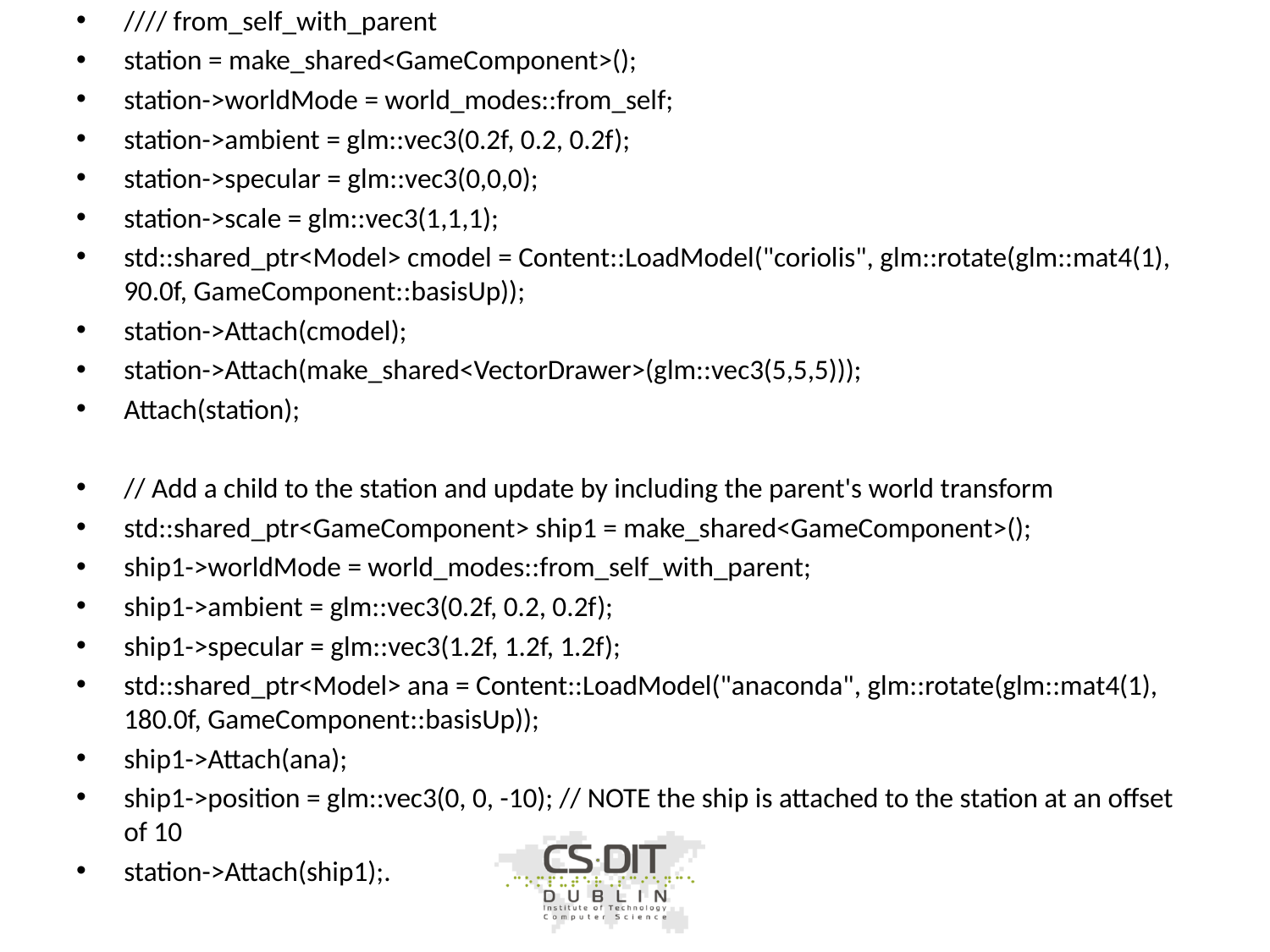

//// from_self_with_parent
station = make_shared<GameComponent>();
station->worldMode = world_modes::from_self;
station->ambient = glm::vec3(0.2f, 0.2, 0.2f);
station->specular = glm::vec3(0,0,0);
station->scale = glm::vec3(1,1,1);
std::shared_ptr<Model> cmodel = Content::LoadModel("coriolis", glm::rotate(glm::mat4(1), 90.0f, GameComponent::basisUp));
station->Attach(cmodel);
station->Attach(make_shared<VectorDrawer>(glm::vec3(5,5,5)));
Attach(station);

// Add a child to the station and update by including the parent's world transform
std::shared_ptr<GameComponent> ship1 = make_shared<GameComponent>();
ship1->worldMode = world_modes::from_self_with_parent;
ship1->ambient = glm::vec3(0.2f, 0.2, 0.2f);
ship1->specular = glm::vec3(1.2f, 1.2f, 1.2f);
std::shared_ptr<Model> ana = Content::LoadModel("anaconda", glm::rotate(glm::mat4(1), 180.0f, GameComponent::basisUp));
ship1->Attach(ana);
ship1->position = glm::vec3(0, 0, -10); // NOTE the ship is attached to the station at an offset of 10
station->Attach(ship1);.